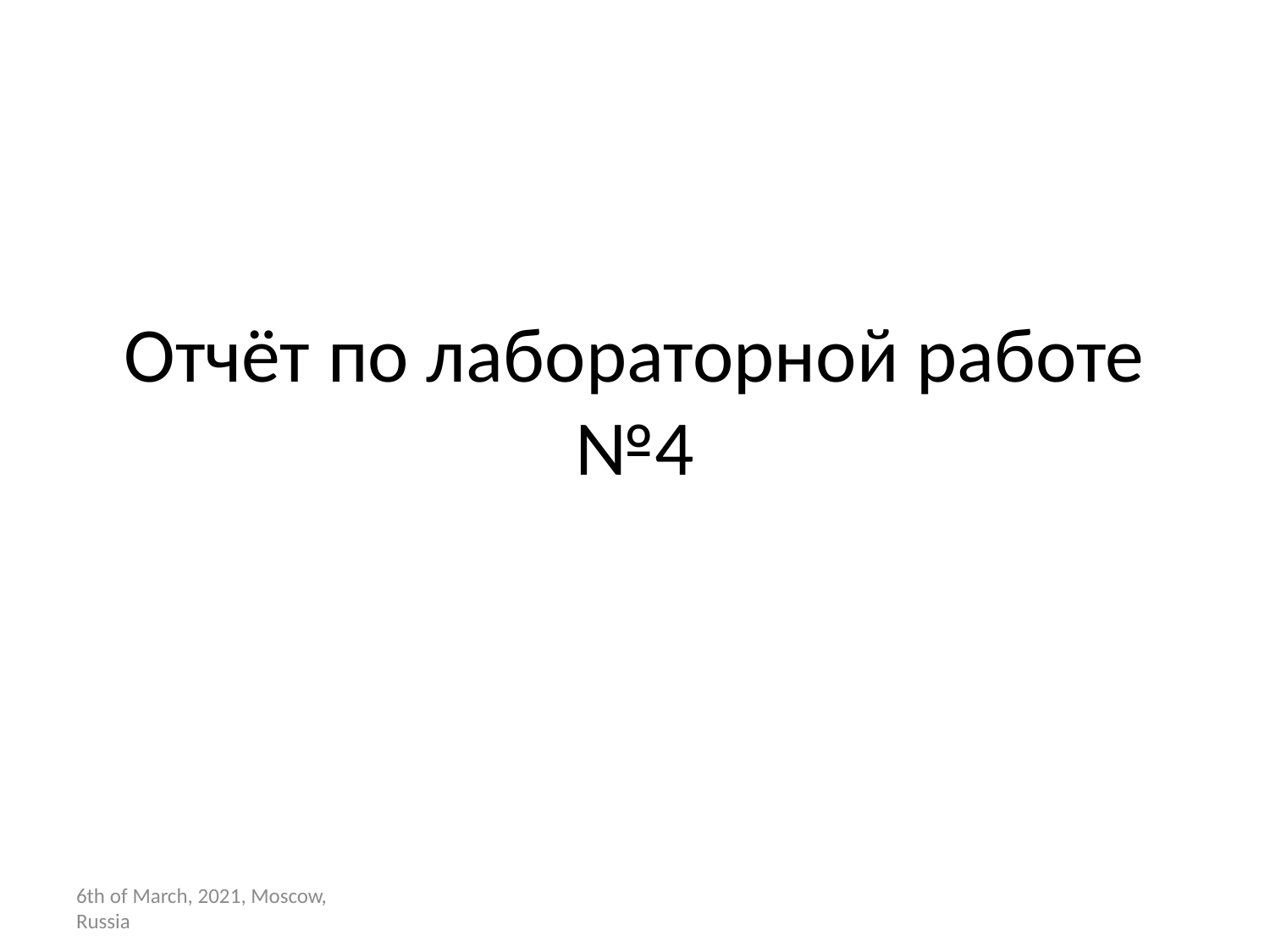

# Отчёт по лабораторной работе №4

6th of March, 2021, Moscow, Russia